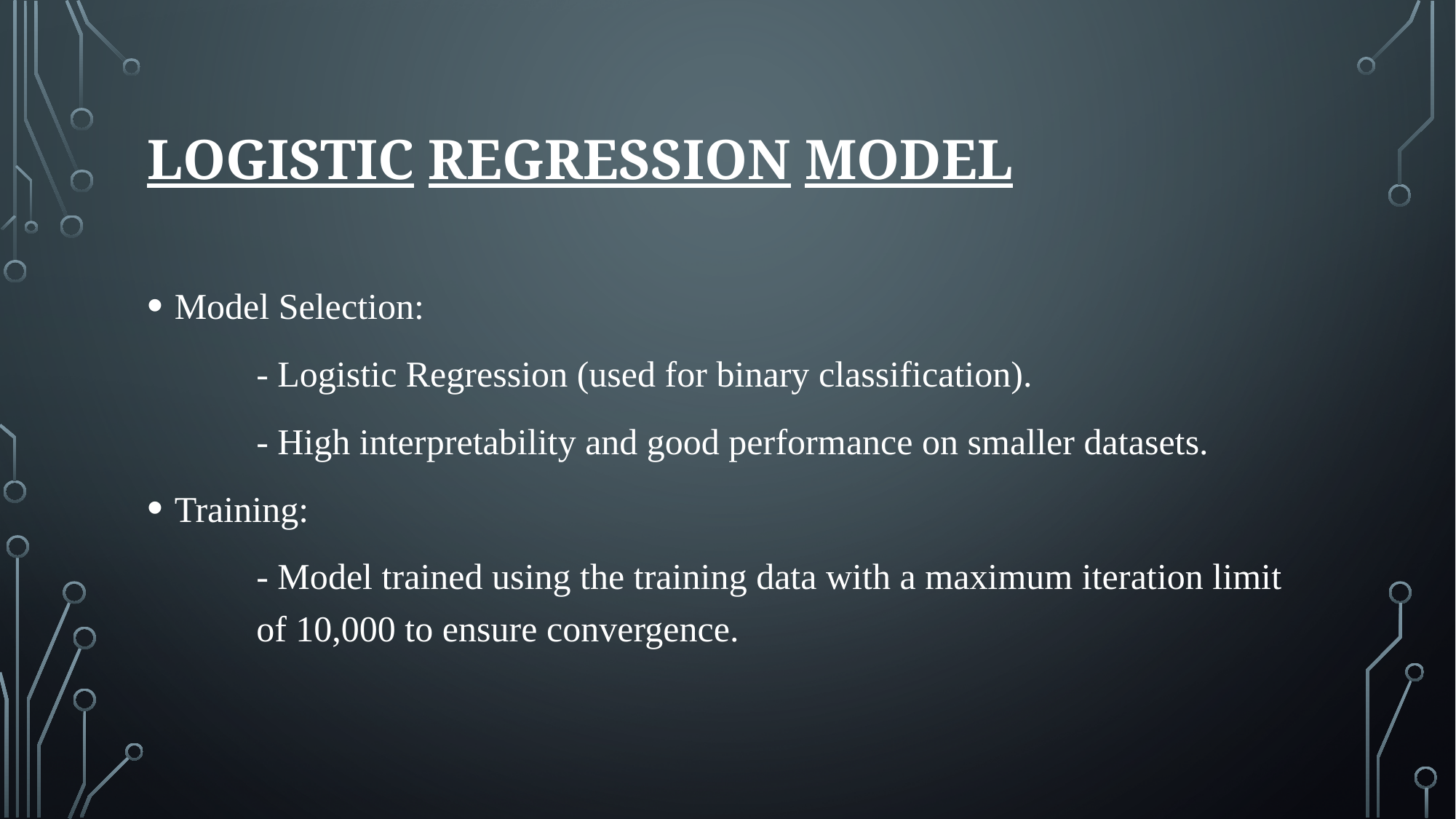

# Logistic Regression Model
Model Selection:
	- Logistic Regression (used for binary classification).
	- High interpretability and good performance on smaller datasets.
Training:
	- Model trained using the training data with a maximum iteration limit 	of 10,000 to ensure convergence.